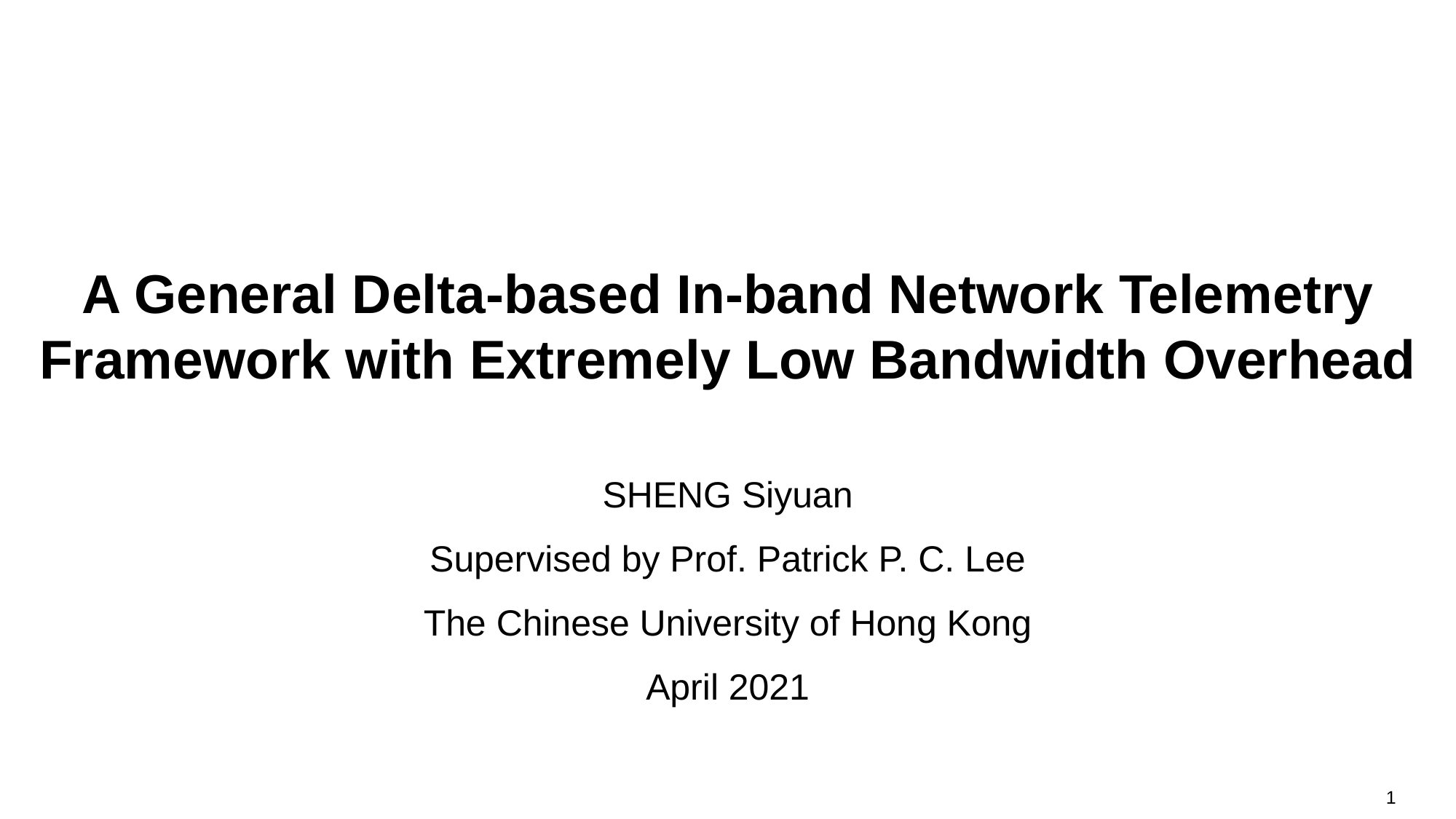

# A General Delta-based In-band Network Telemetry Framework with Extremely Low Bandwidth Overhead
SHENG Siyuan
Supervised by Prof. Patrick P. C. Lee
The Chinese University of Hong Kong
April 2021

1